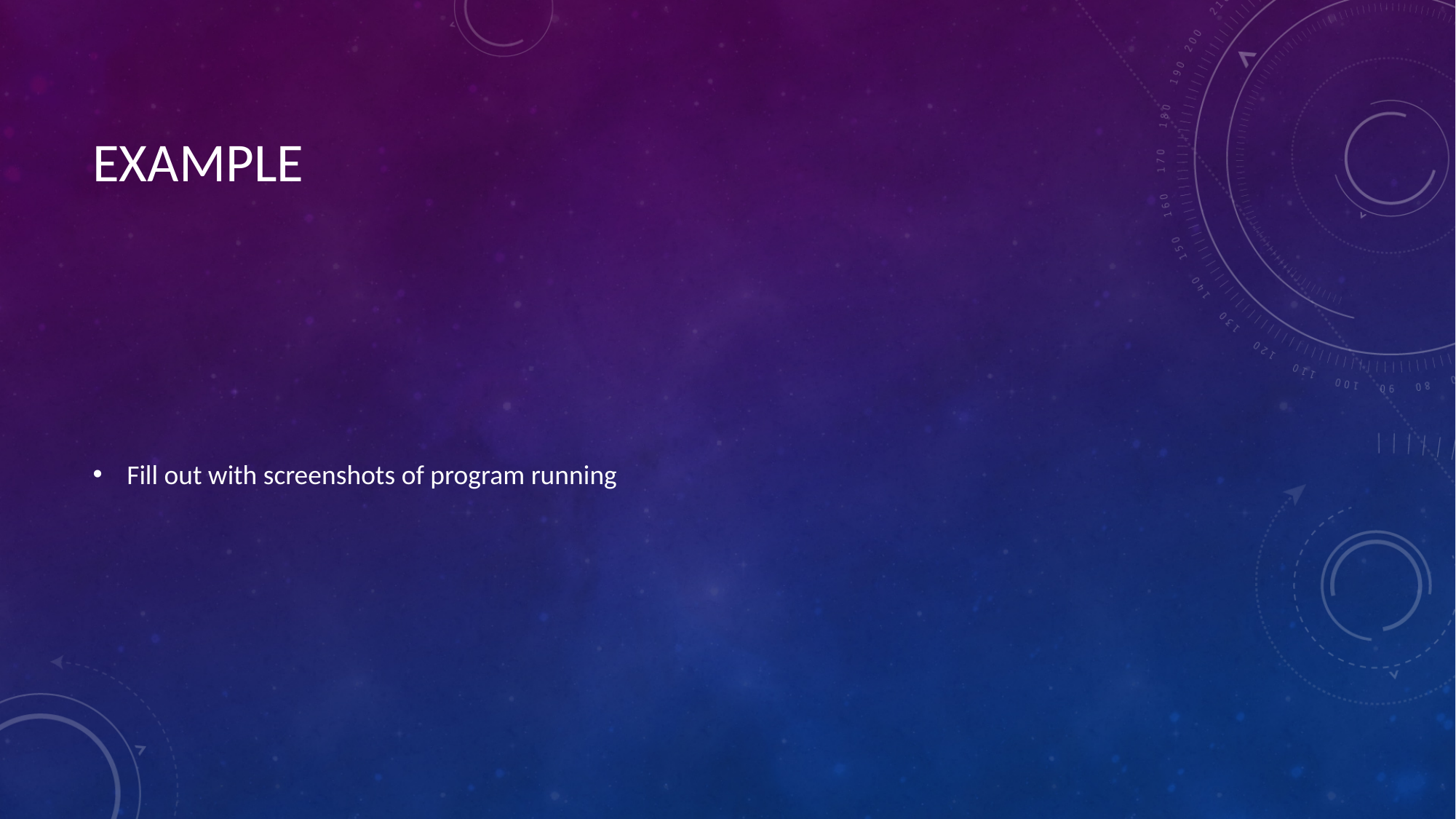

# Example
Fill out with screenshots of program running